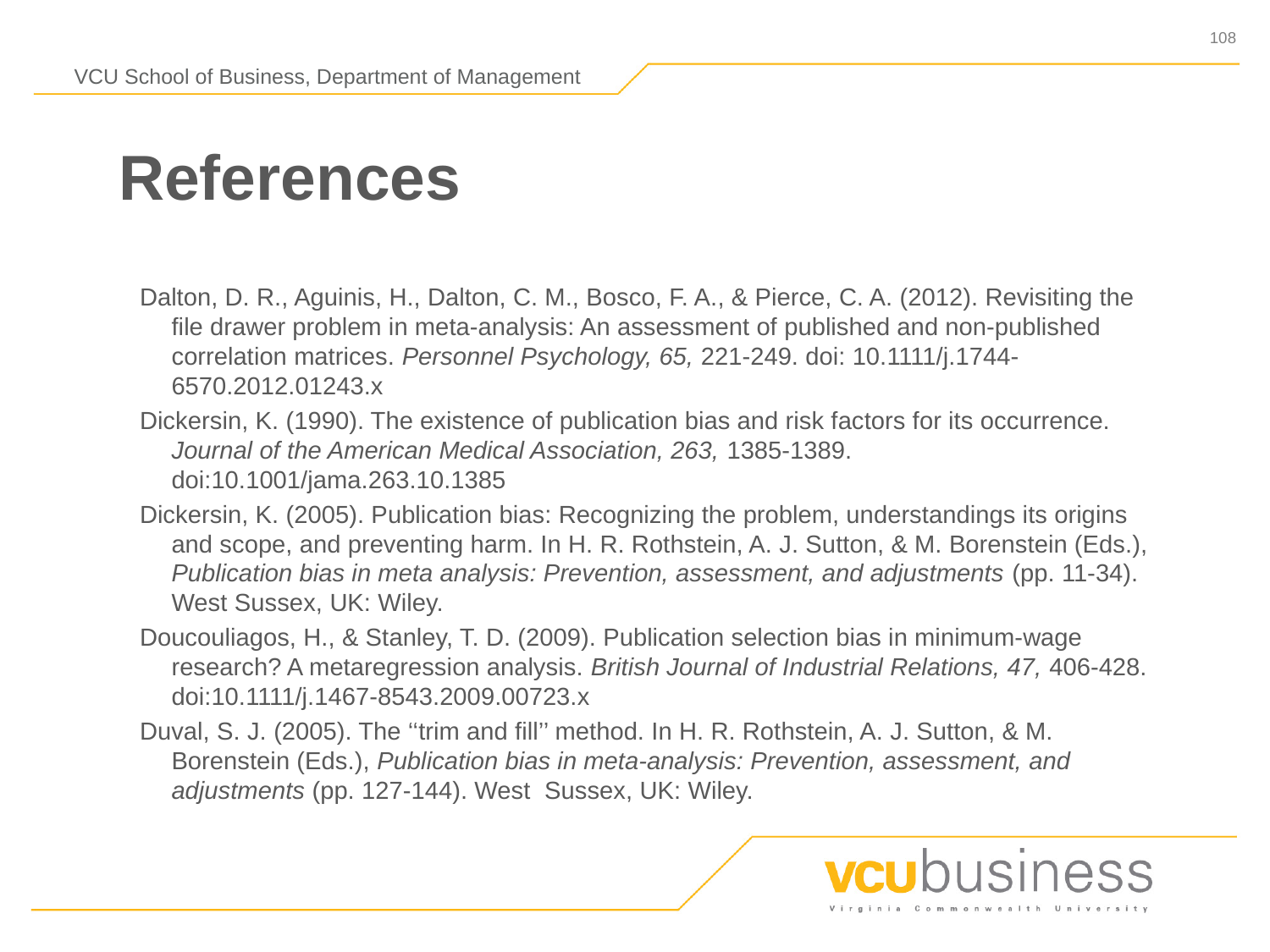

# References
Dalton, D. R., Aguinis, H., Dalton, C. M., Bosco, F. A., & Pierce, C. A. (2012). Revisiting the file drawer problem in meta-analysis: An assessment of published and non-published correlation matrices. Personnel Psychology, 65, 221-249. doi: 10.1111/j.1744-6570.2012.01243.x
Dickersin, K. (1990). The existence of publication bias and risk factors for its occurrence. Journal of the American Medical Association, 263, 1385-1389. doi:10.1001/jama.263.10.1385
Dickersin, K. (2005). Publication bias: Recognizing the problem, understandings its origins and scope, and preventing harm. In H. R. Rothstein, A. J. Sutton, & M. Borenstein (Eds.), Publication bias in meta analysis: Prevention, assessment, and adjustments (pp. 11-34). West Sussex, UK: Wiley.
Doucouliagos, H., & Stanley, T. D. (2009). Publication selection bias in minimum-wage research? A metaregression analysis. British Journal of Industrial Relations, 47, 406-428. doi:10.1111/j.1467-8543.2009.00723.x
Duval, S. J. (2005). The ‘‘trim and fill’’ method. In H. R. Rothstein, A. J. Sutton, & M. Borenstein (Eds.), Publication bias in meta-analysis: Prevention, assessment, and adjustments (pp. 127-144). West  Sussex, UK: Wiley.